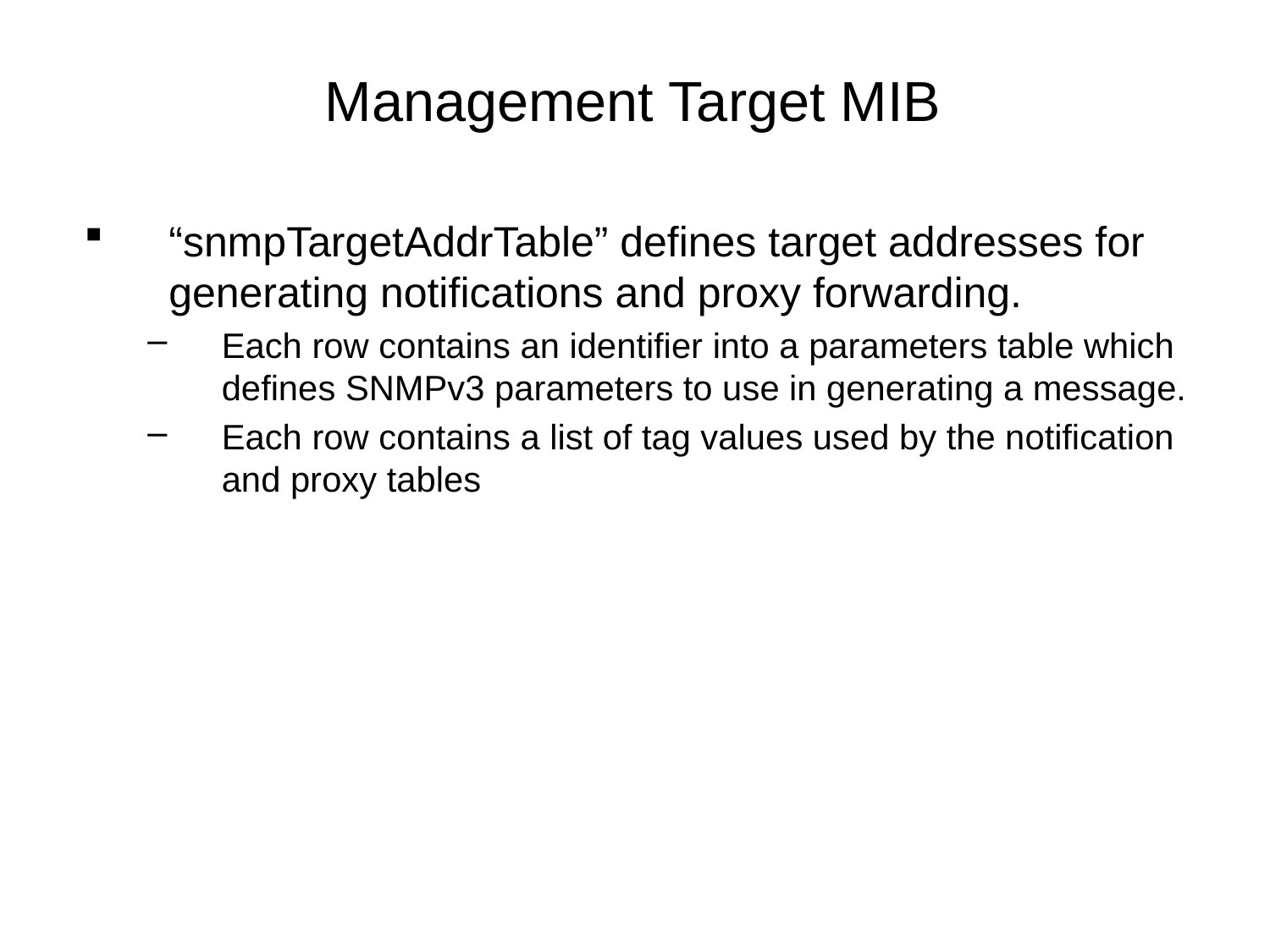

# Management Target MIB
“snmpTargetAddrTable” defines target addresses for generating notifications and proxy forwarding.
Each row contains an identifier into a parameters table which defines SNMPv3 parameters to use in generating a message.
Each row contains a list of tag values used by the notification and proxy tables